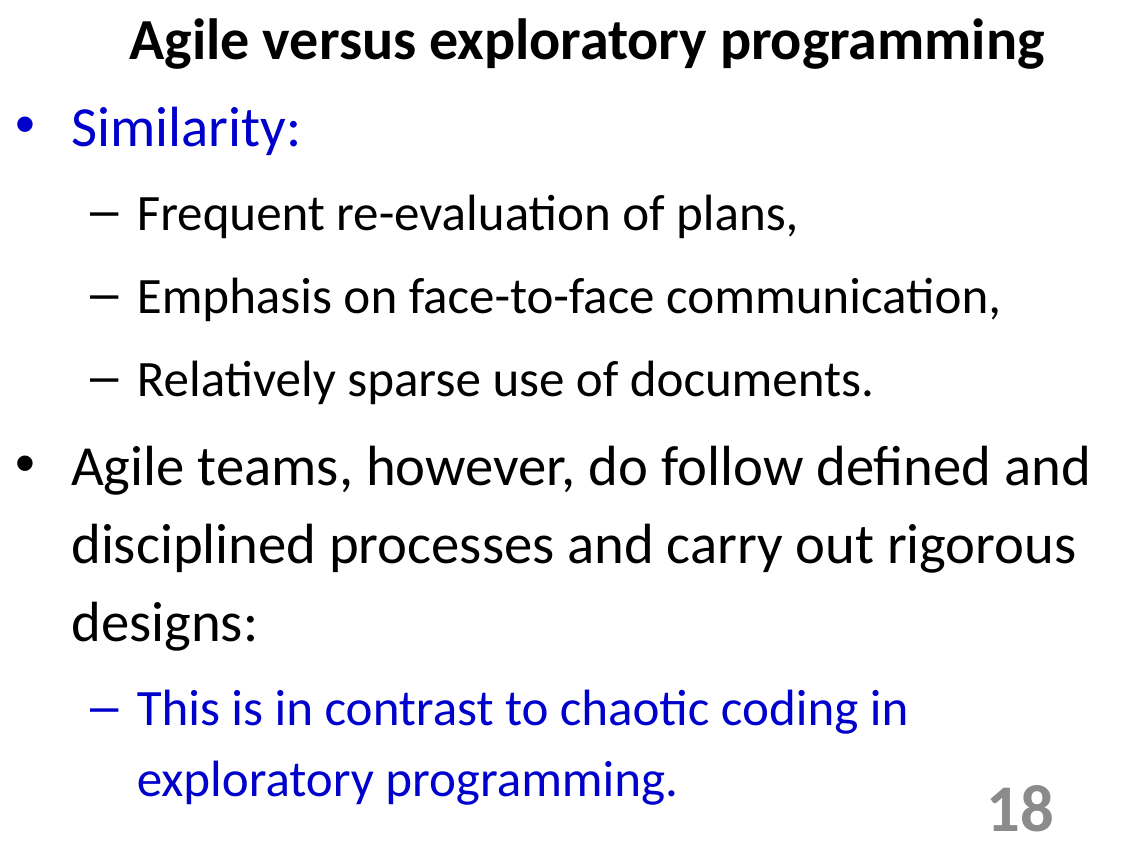

Agile versus exploratory programming
Similarity:
Frequent re-evaluation of plans,
Emphasis on face-to-face communication,
Relatively sparse use of documents.
Agile teams, however, do follow defined and  disciplined processes and carry out rigorous designs:
This is in contrast to chaotic coding in exploratory programming.
18